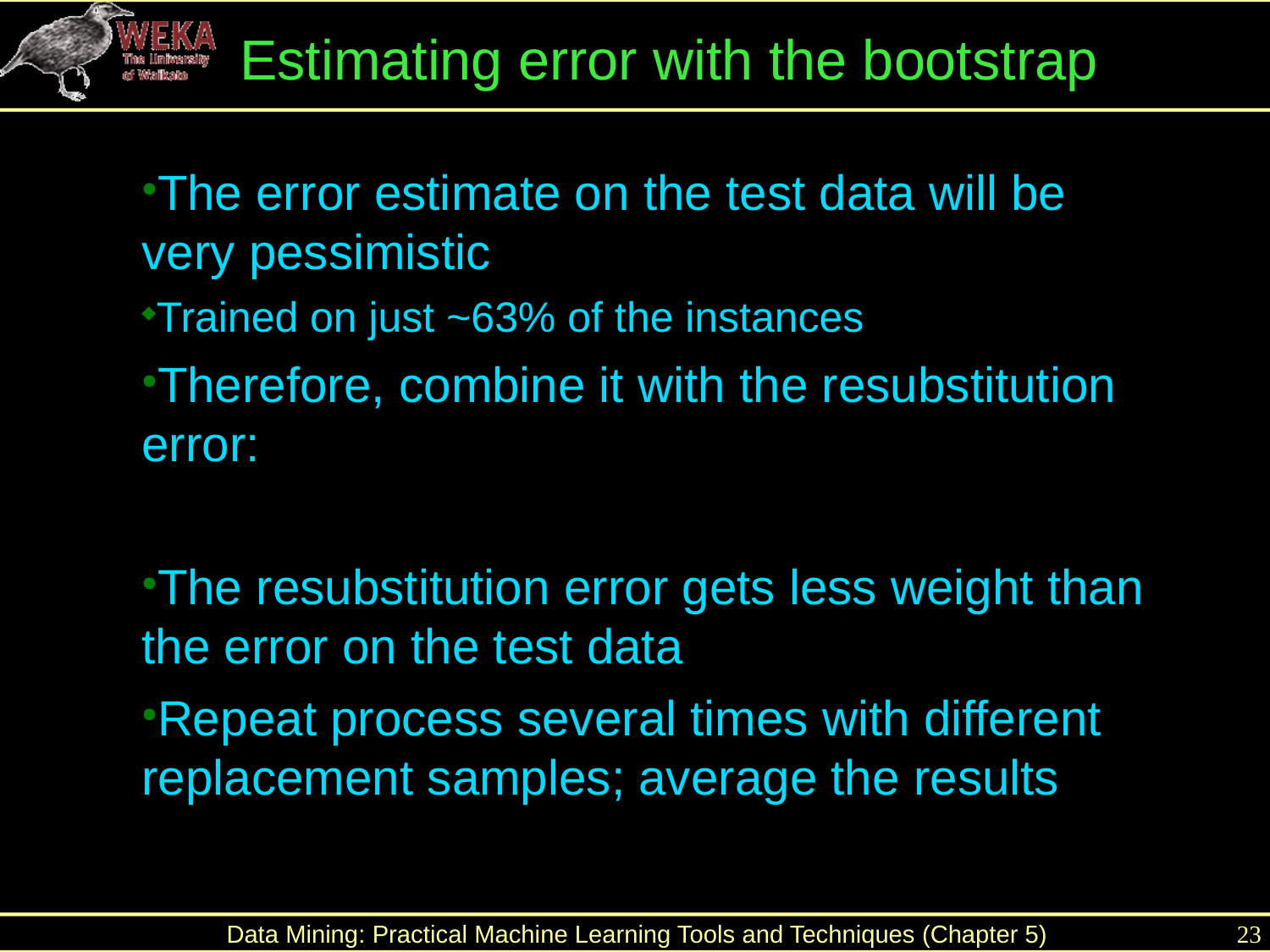

Estimating error with the bootstrap
The error estimate on the test data will be very pessimistic
Trained on just ~63% of the instances
Therefore, combine it with the resubstitution error:

The resubstitution error gets less weight than the error on the test data
Repeat process several times with different replacement samples; average the results

Data Mining: Practical Machine Learning Tools and Techniques (Chapter 5)
23